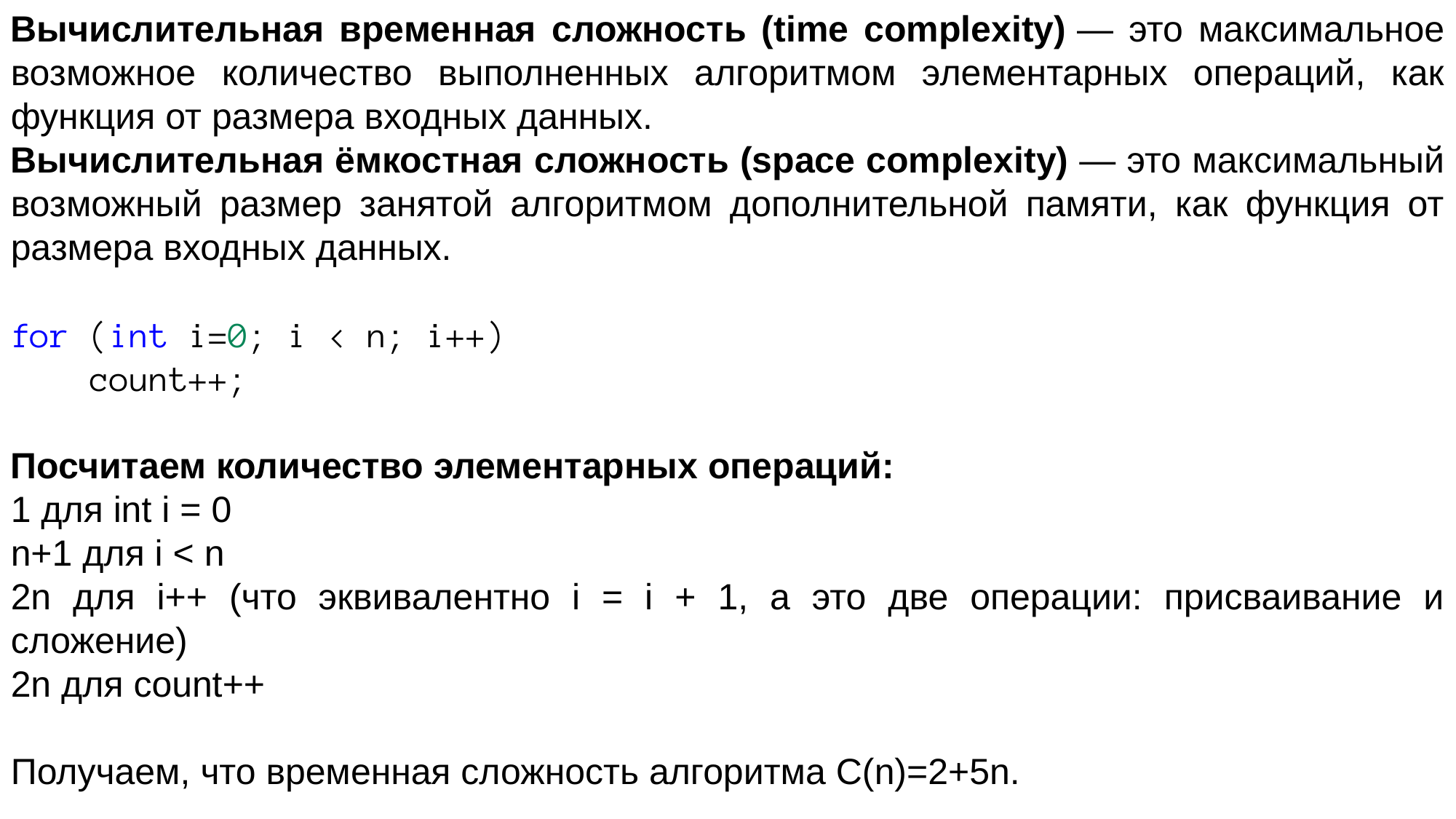

Вычислительная временная сложность (time complexity) — это максимальное возможное количество выполненных алгоритмом элементарных операций, как функция от размера входных данных.
Вычислительная ёмкостная сложность (space complexity) — это максимальный возможный размер занятой алгоритмом дополнительной памяти, как функция от размера входных данных.

for (int i=0; i < n; i++)
    count++;

Посчитаем количество элементарных операций:
1 для int i = 0
n+1 для i < n
2n для i++ (что эквивалентно i = i + 1, а это две операции: присваивание и сложение)
2n для сount++

Получаем, что временная сложность алгоритма C(n)=2+5n.